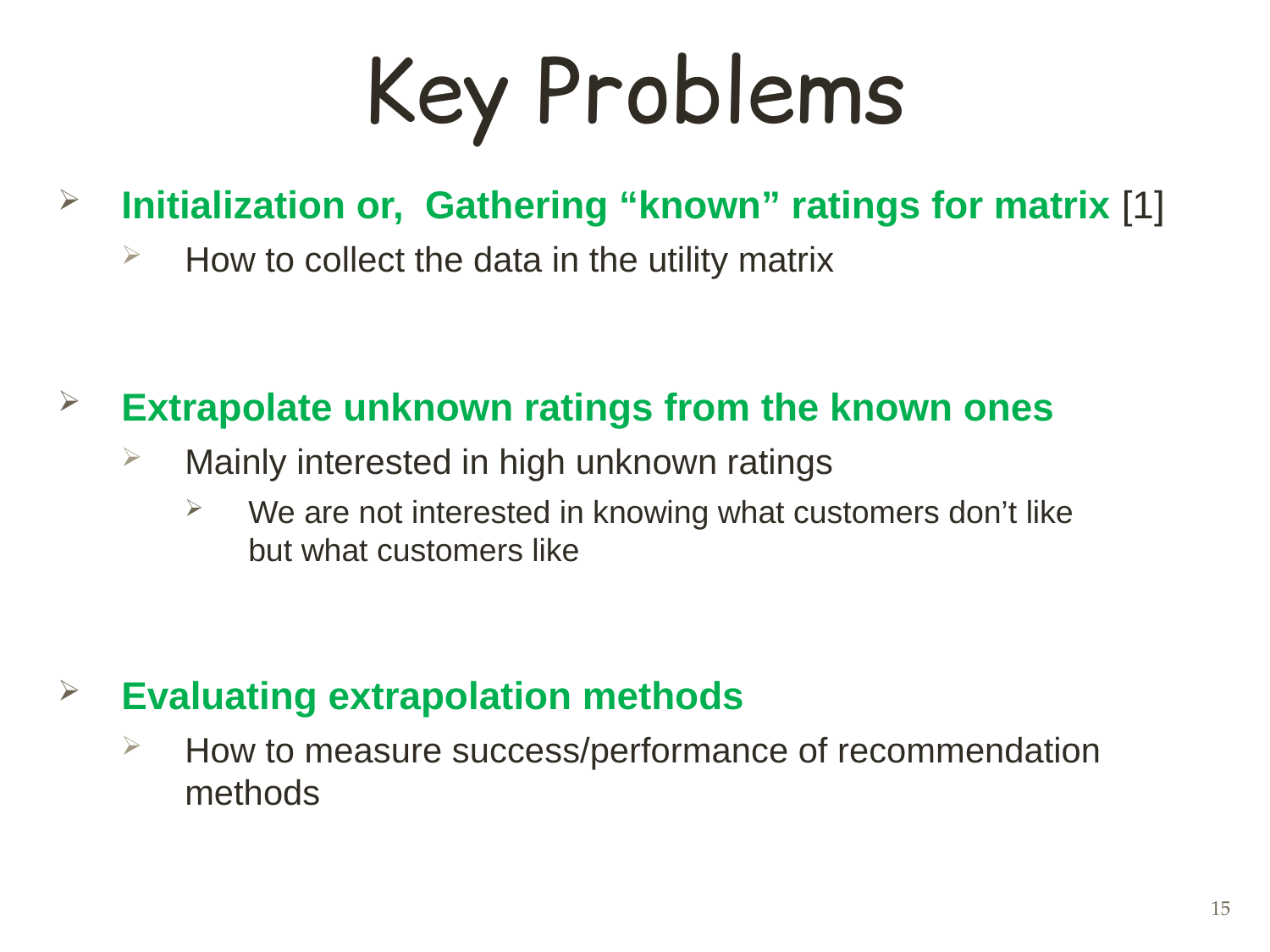

# Key Problems
Initialization or,  Gathering “known” ratings for matrix [1]
How to collect the data in the utility matrix

Extrapolate unknown ratings from the known ones
Mainly interested in high unknown ratings
We are not interested in knowing what customers don’t like
but what customers like

Evaluating extrapolation methods
How to measure success/performance of recommendation methods
15